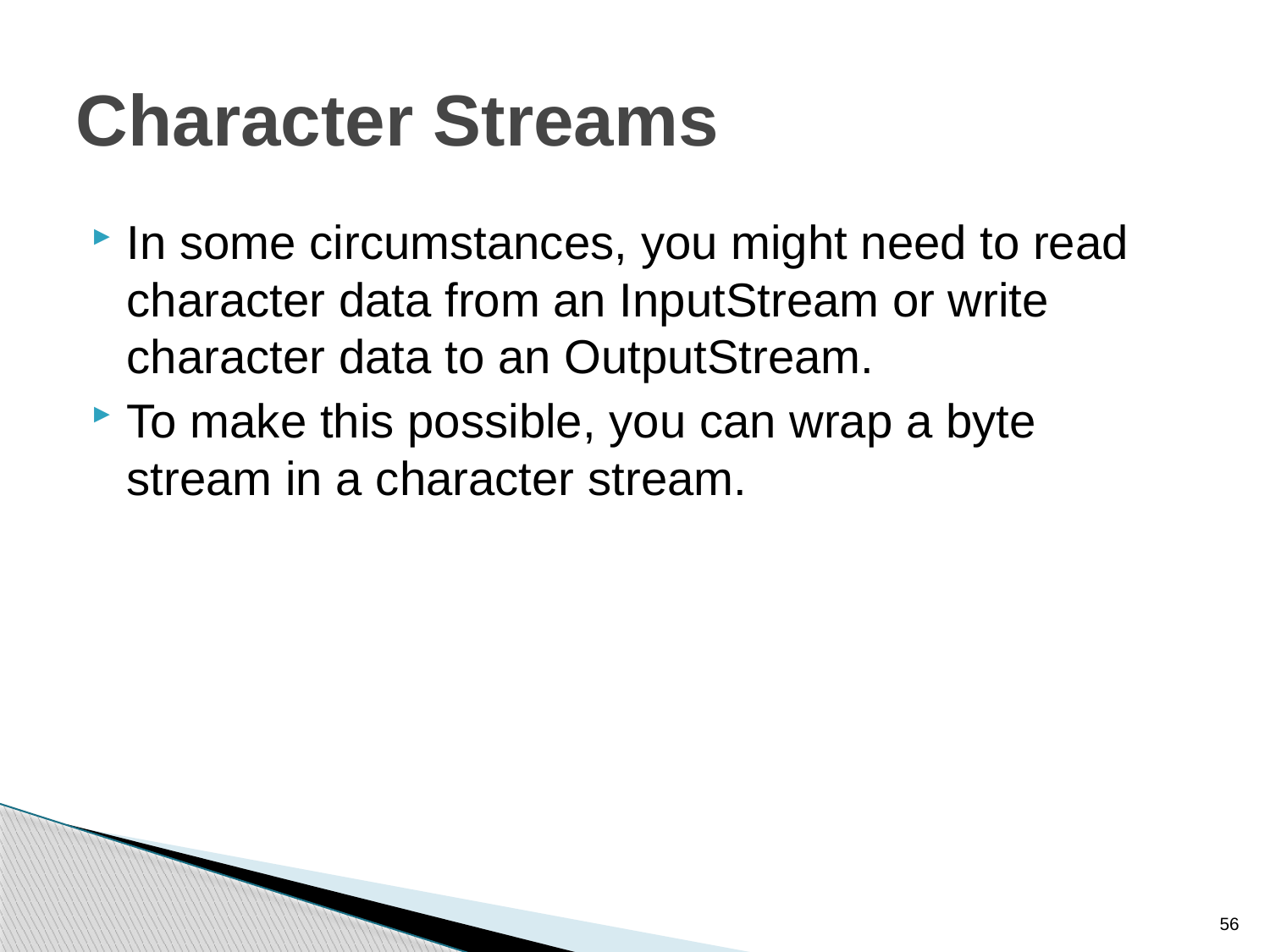

# Character Streams
In some circumstances, you might need to read character data from an InputStream or write character data to an OutputStream.
To make this possible, you can wrap a byte stream in a character stream.
56